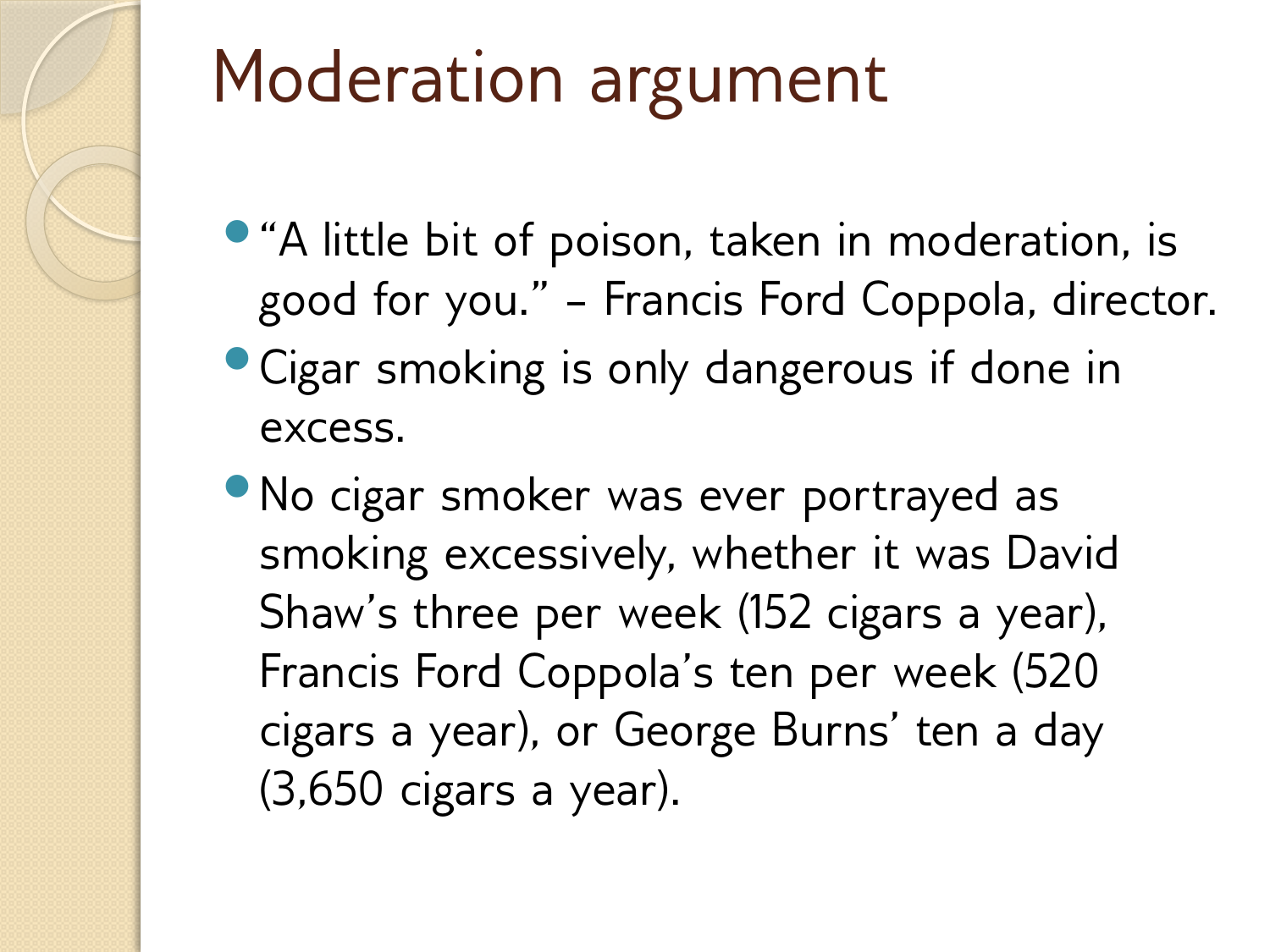

# Moderation argument

“A little bit of poison, taken in moderation, is good for you.” – Francis Ford Coppola, director.
Cigar smoking is only dangerous if done in excess.
No cigar smoker was ever portrayed as smoking excessively, whether it was David Shaw’s three per week (152 cigars a year), Francis Ford Coppola’s ten per week (520 cigars a year), or George Burns’ ten a day (3,650 cigars a year).